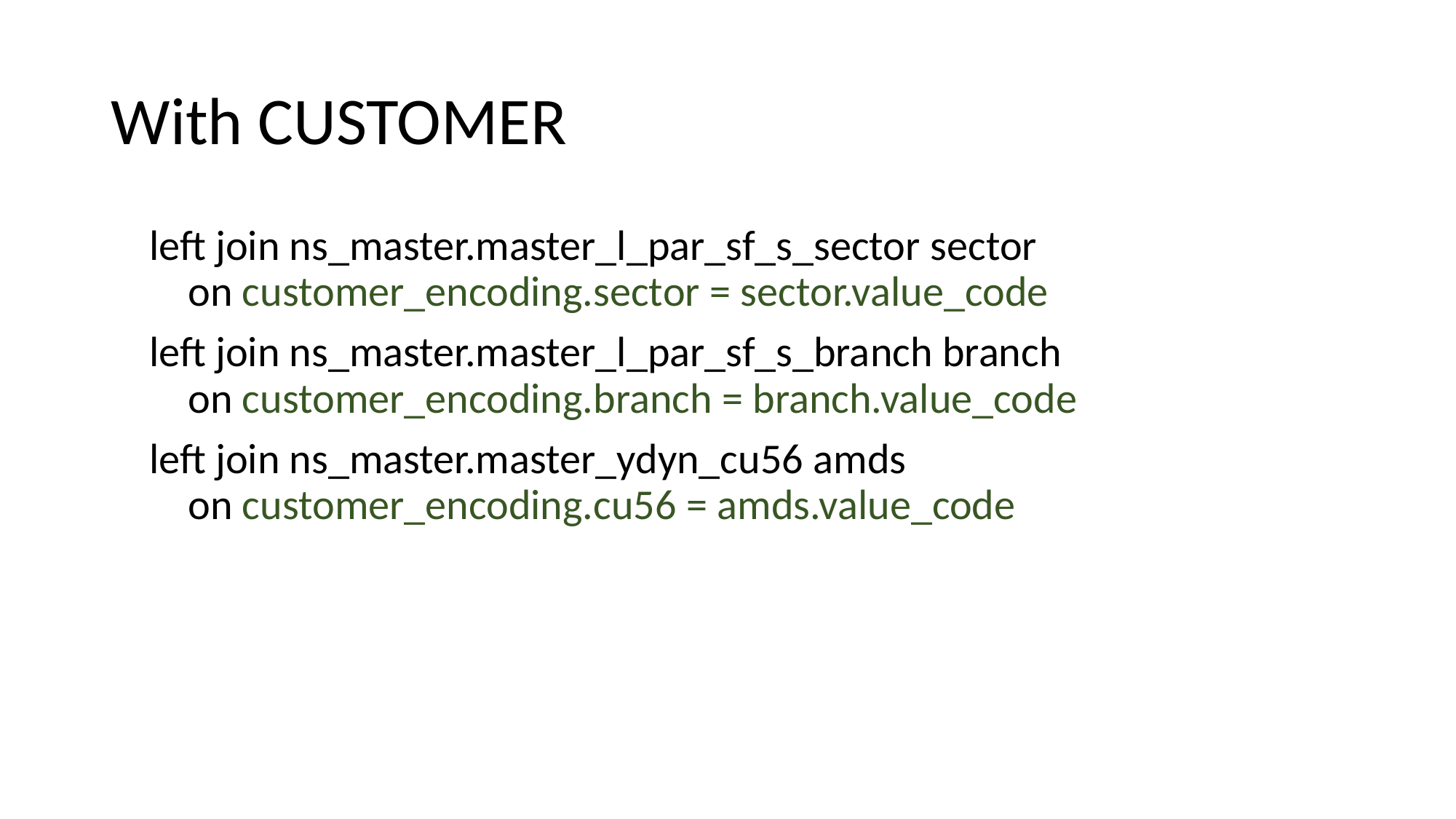

# With CUSTOMER
    left join ns_master.master_l_par_sf_s_sector sector
        on customer_encoding.sector = sector.value_code
    left join ns_master.master_l_par_sf_s_branch branch 
        on customer_encoding.branch = branch.value_code
    left join ns_master.master_ydyn_cu56 amds 
        on customer_encoding.cu56 = amds.value_code